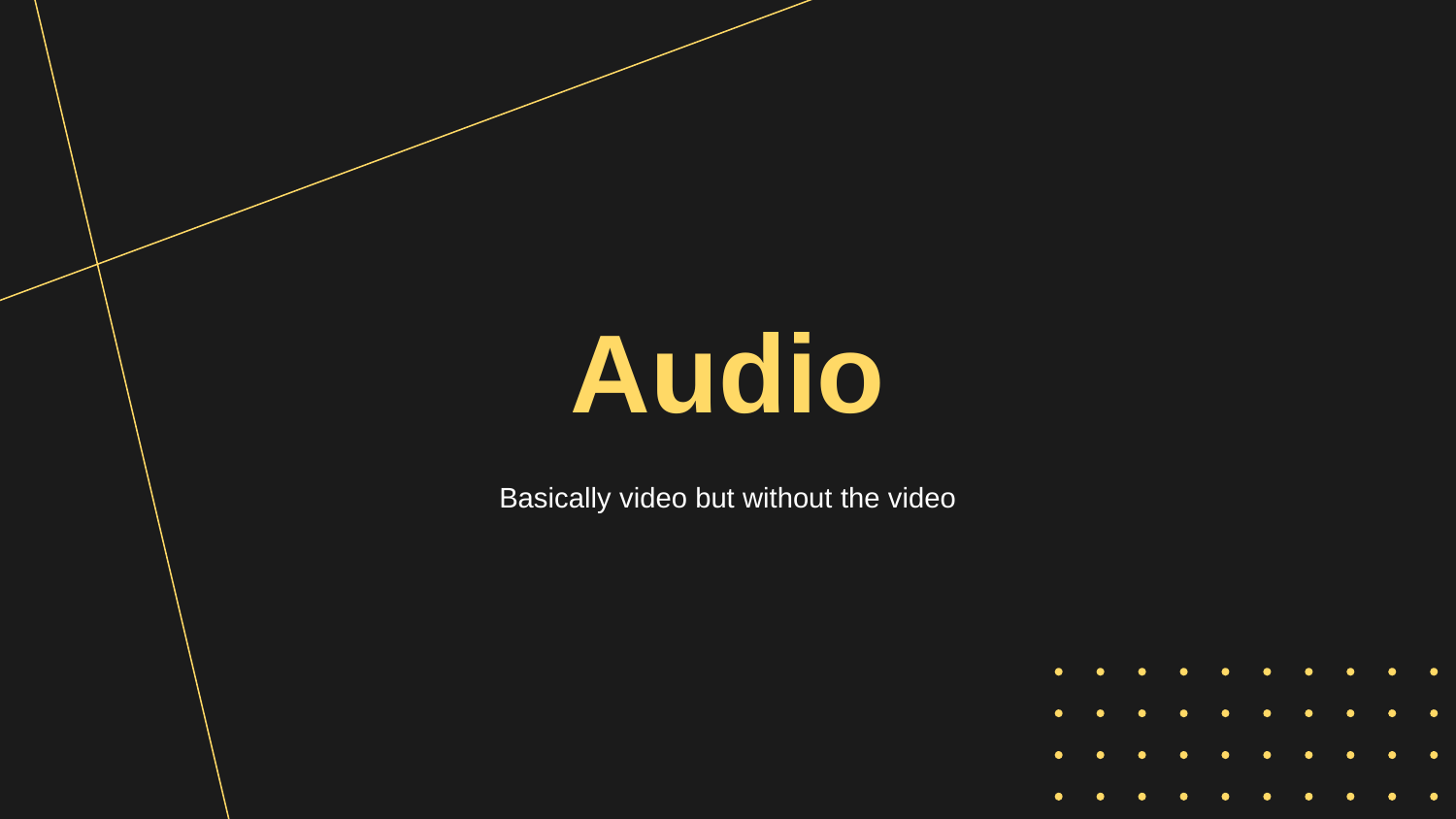

# Audio
Basically video but without the video